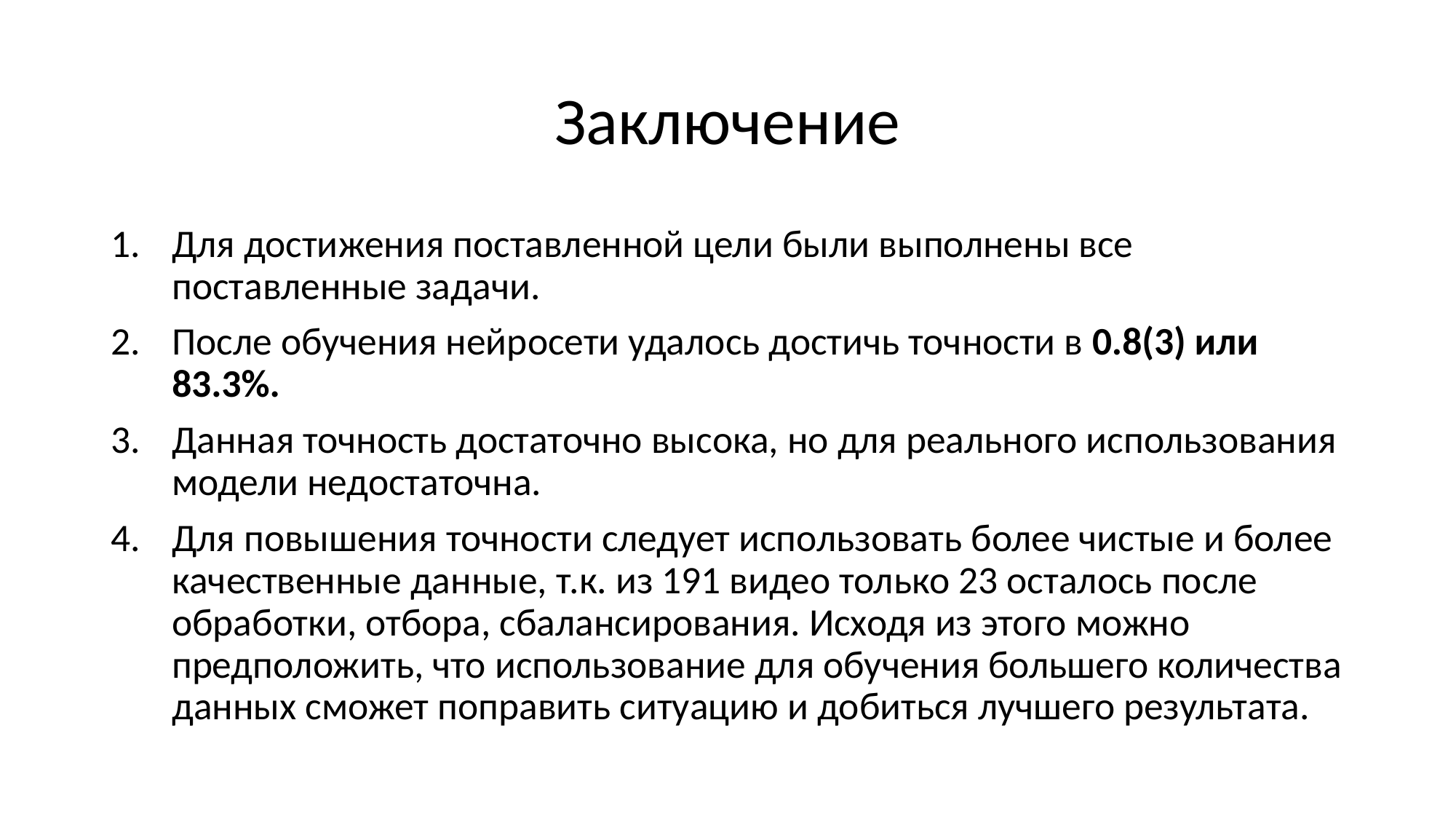

# Заключение
Для достижения поставленной цели были выполнены все поставленные задачи.
После обучения нейросети удалось достичь точности в 0.8(3) или 83.3%.
Данная точность достаточно высока, но для реального использования модели недостаточна.
Для повышения точности следует использовать более чистые и более качественные данные, т.к. из 191 видео только 23 осталось после обработки, отбора, сбалансирования. Исходя из этого можно предположить, что использование для обучения большего количества данных сможет поправить ситуацию и добиться лучшего результата.